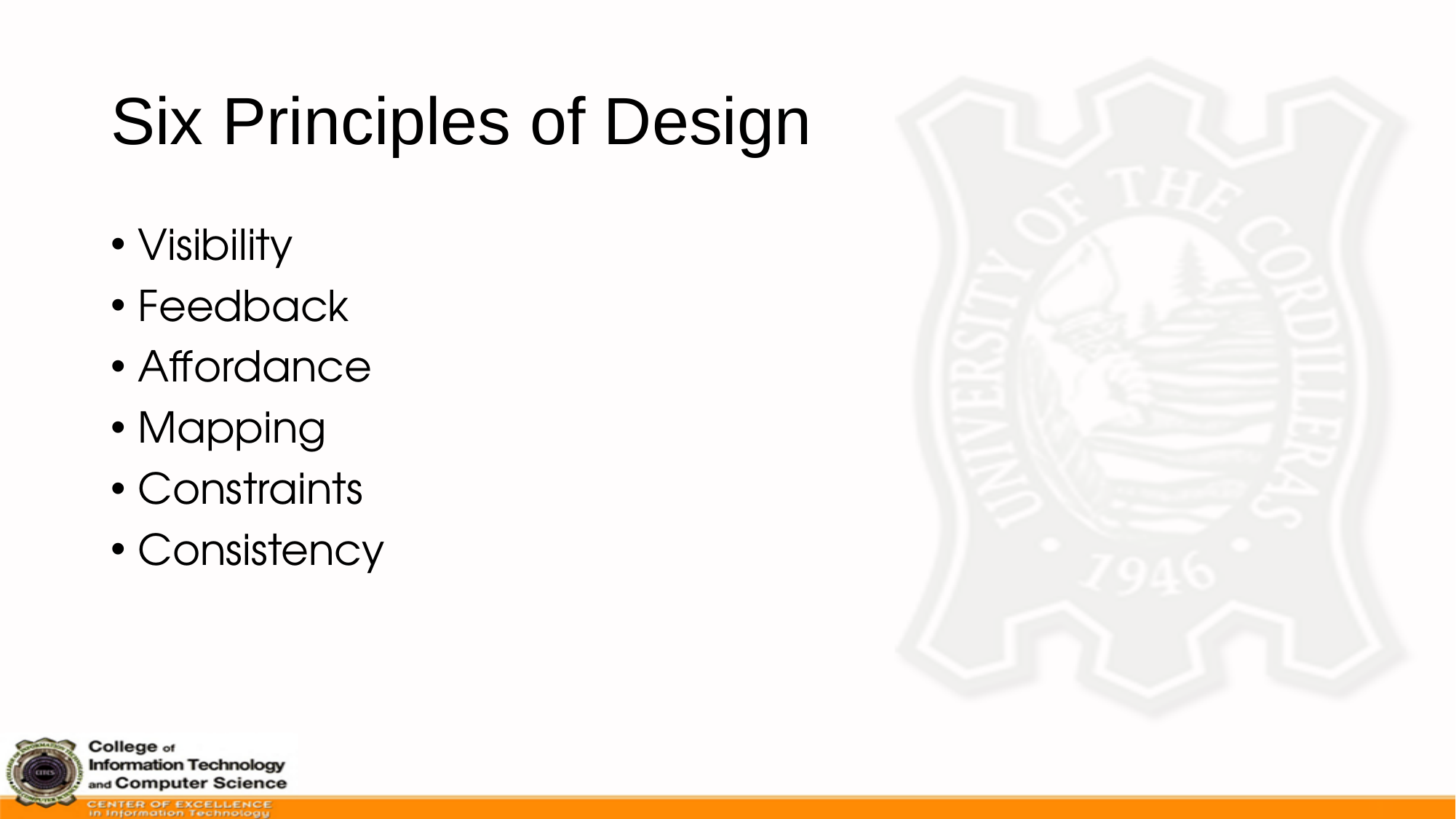

# Six Principles of Design
Visibility
Feedback
Affordance
Mapping
Constraints
Consistency